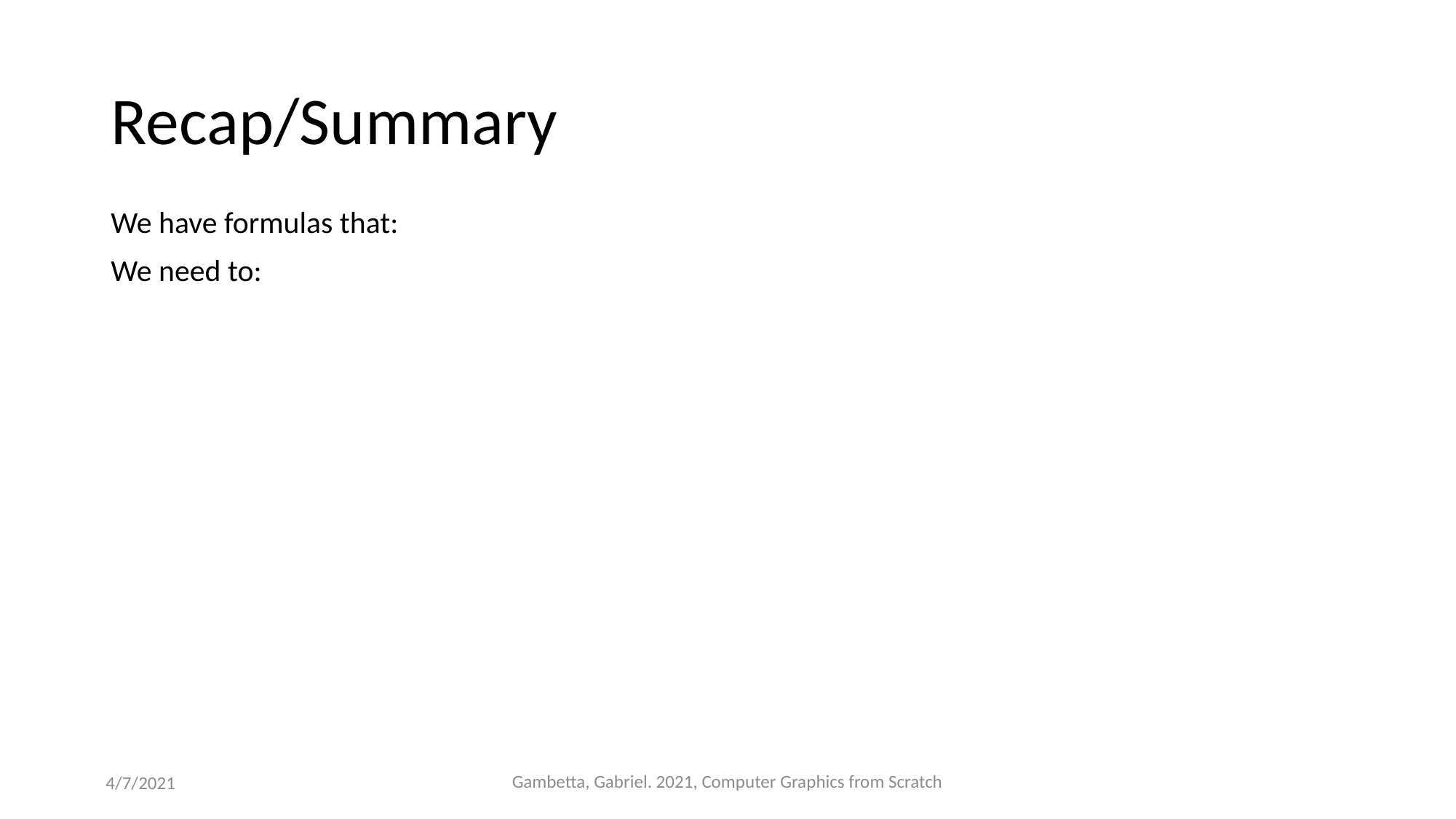

# Recap/Summary
We have formulas that:
We need to:
Gambetta, Gabriel. 2021, Computer Graphics from Scratch
4/7/2021